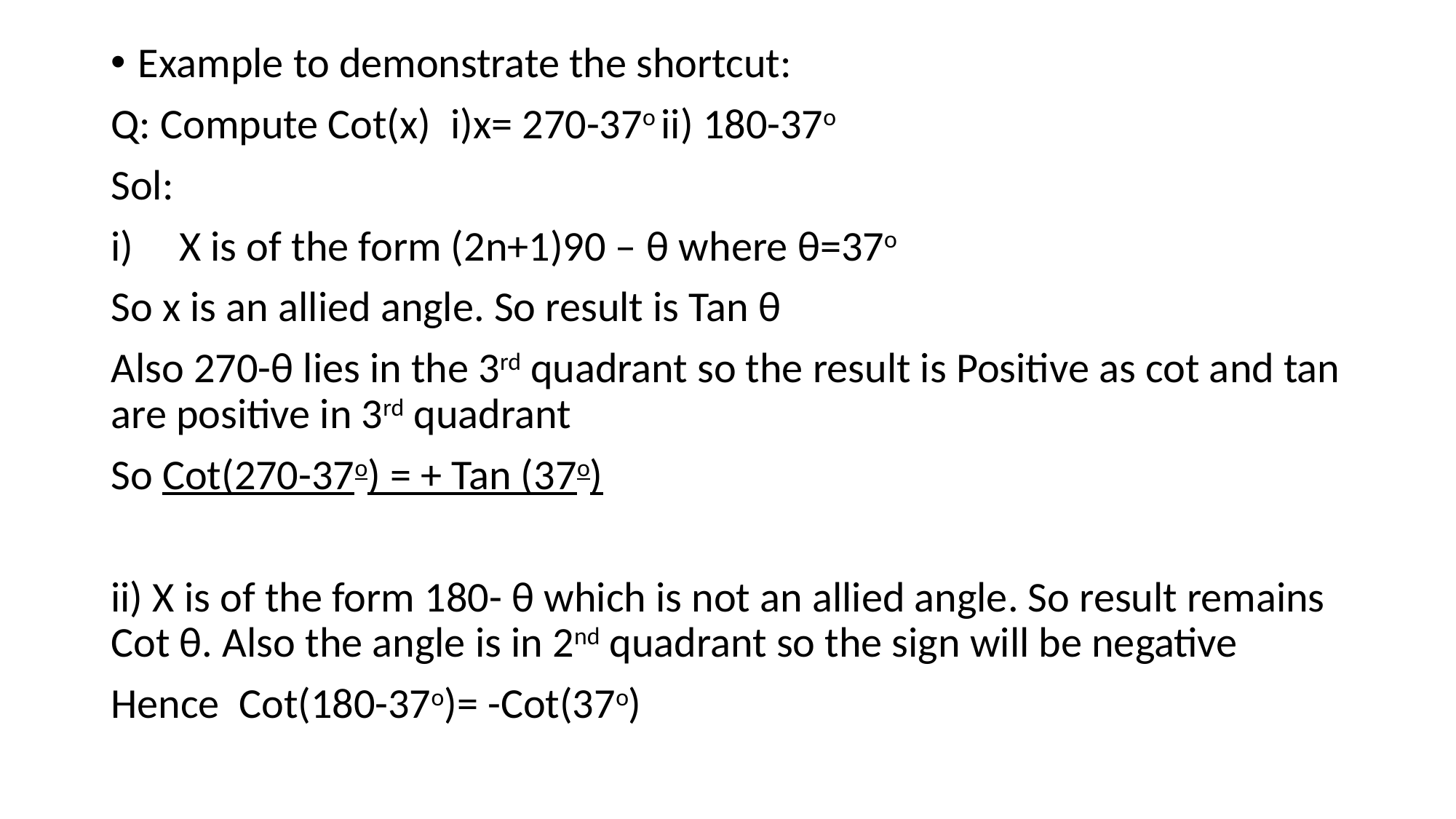

Example to demonstrate the shortcut:
Q: Compute Cot(x)  i)x= 270-37o ii) 180-37o
Sol:
X is of the form (2n+1)90 – θ where θ=37o
So x is an allied angle. So result is Tan θ
Also 270-θ lies in the 3rd quadrant so the result is Positive as cot and tan are positive in 3rd quadrant
So Cot(270-37o) = + Tan (37o)

ii) X is of the form 180- θ which is not an allied angle. So result remains Cot θ. Also the angle is in 2nd quadrant so the sign will be negative
Hence  Cot(180-37o)= -Cot(37o)